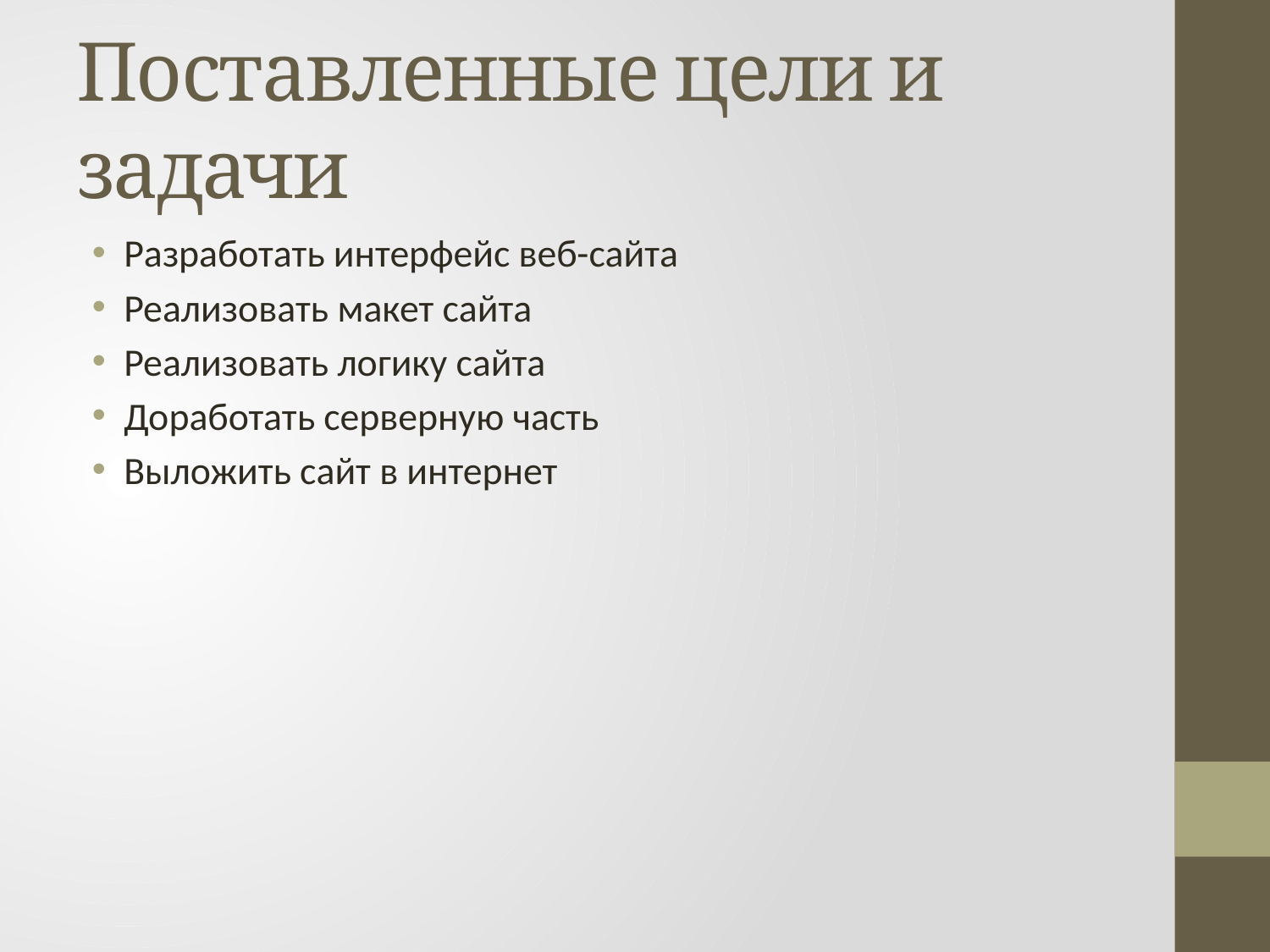

# Поставленные цели и задачи
Разработать интерфейс веб-сайта
Реализовать макет сайта
Реализовать логику сайта
Доработать серверную часть
Выложить сайт в интернет